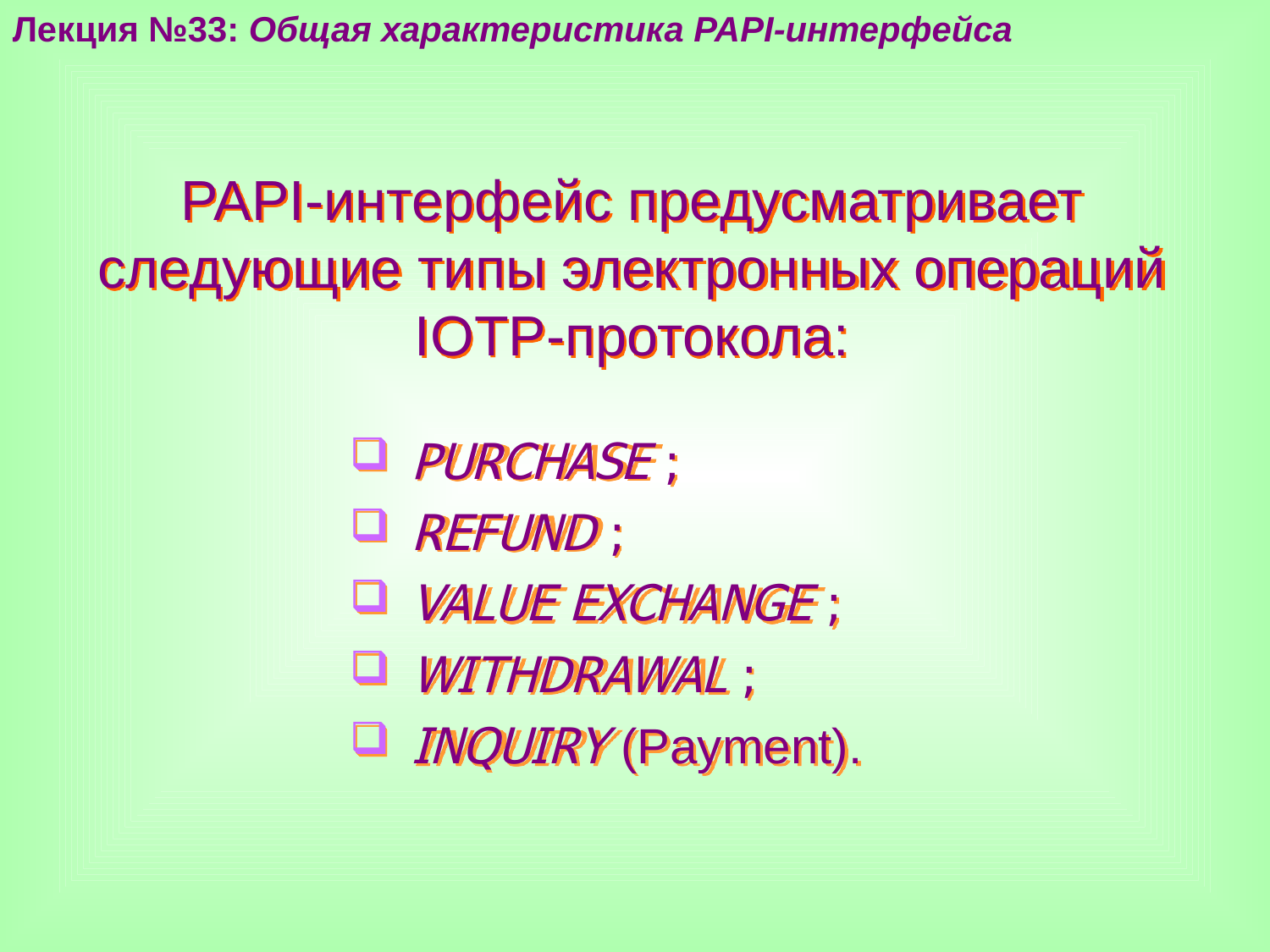

Лекция №33: Общая характеристика PAPI-интерфейса
PAPI-интерфейс предусматривает следующие типы электронных операций IOTP-протокола:
PURCHASE ;
REFUND ;
VALUE EXCHANGE ;
WITHDRAWAL ;
INQUIRY (Payment).